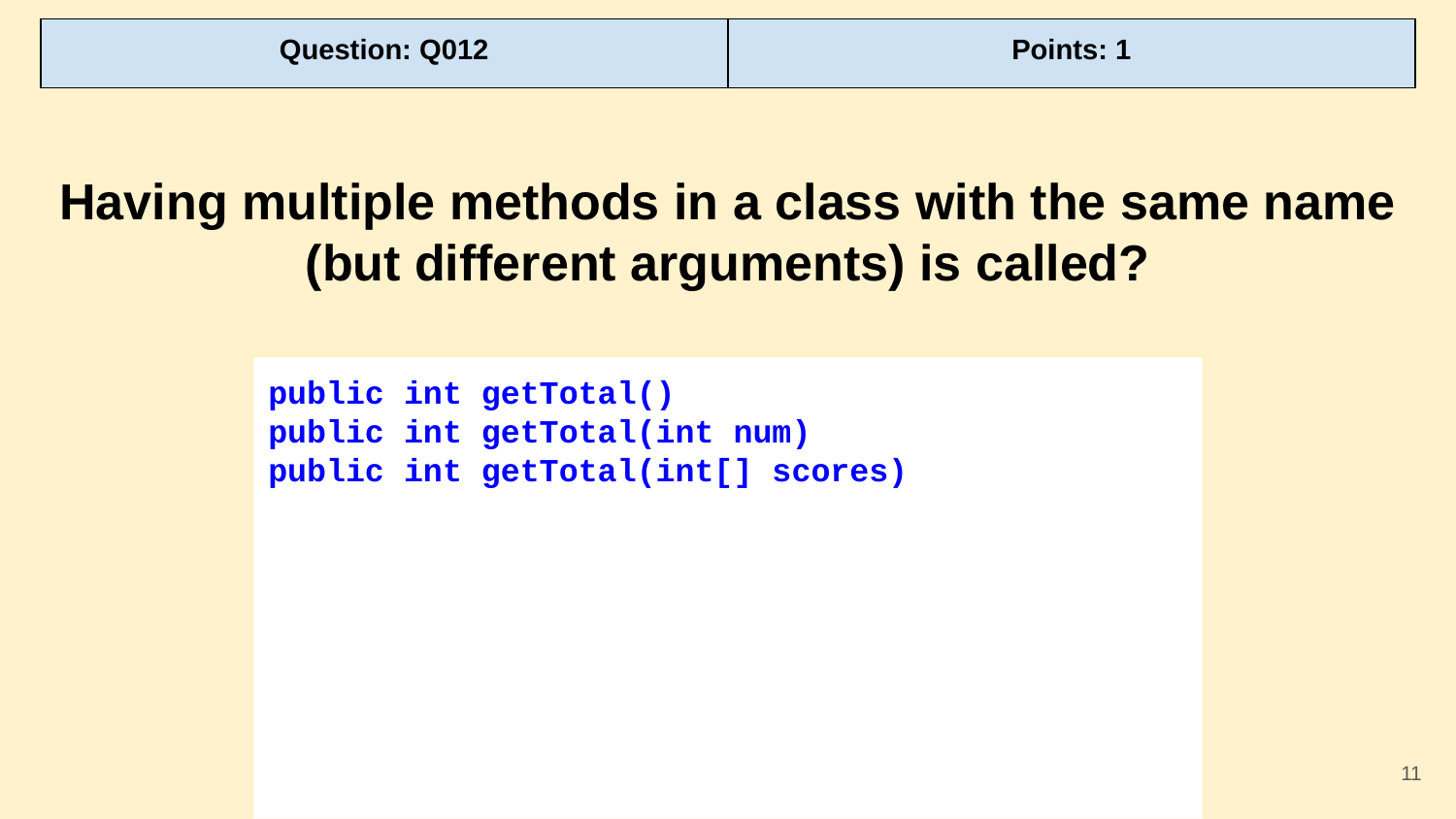

| Question: Q012 | Points: 1 |
| --- | --- |
Having multiple methods in a class with the same name (but different arguments) is called?
public int getTotal()
public int getTotal(int num)
public int getTotal(int[] scores)
11